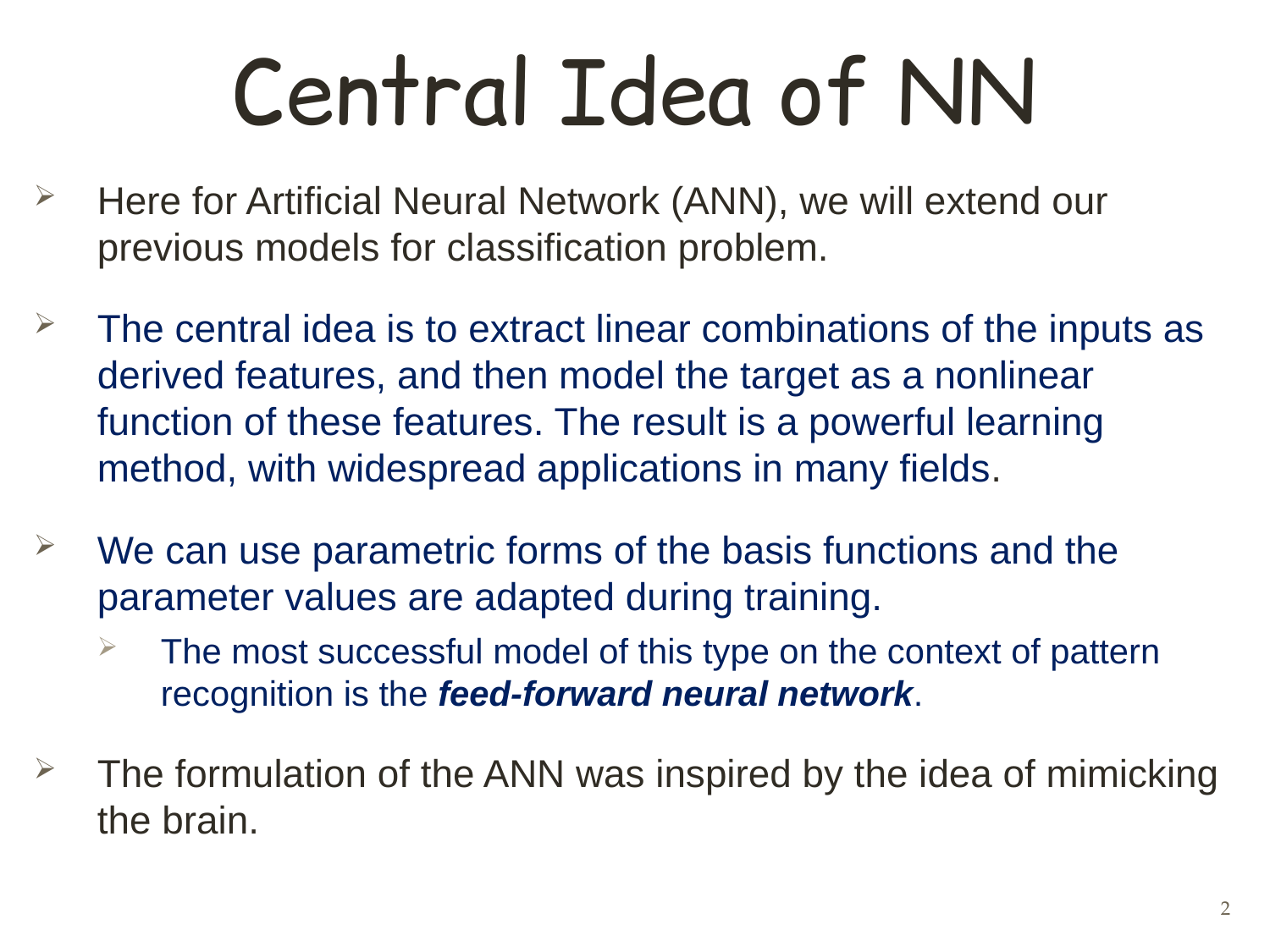

# Central Idea of NN
Here for Artificial Neural Network (ANN), we will extend our previous models for classification problem.
The central idea is to extract linear combinations of the inputs as derived features, and then model the target as a nonlinear function of these features. The result is a powerful learning method, with widespread applications in many fields.
We can use parametric forms of the basis functions and the parameter values are adapted during training.
The most successful model of this type on the context of pattern recognition is the feed-forward neural network.
The formulation of the ANN was inspired by the idea of mimicking the brain.
2